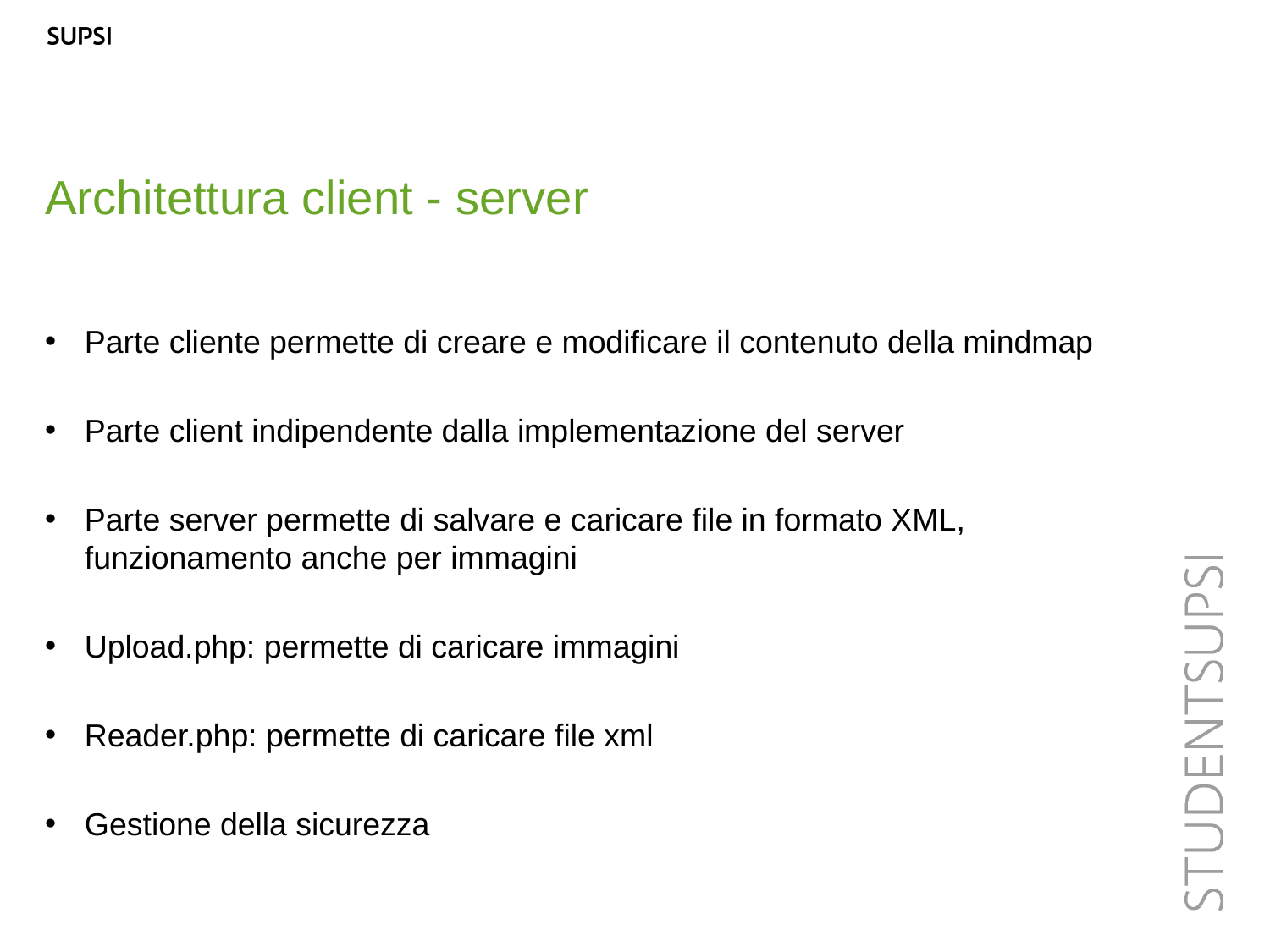

Architettura client - server
Parte cliente permette di creare e modificare il contenuto della mindmap

Parte client indipendente dalla implementazione del server

Parte server permette di salvare e caricare file in formato XML,  funzionamento anche per immagini

Upload.php: permette di caricare immagini

Reader.php: permette di caricare file xml

Gestione della sicurezza